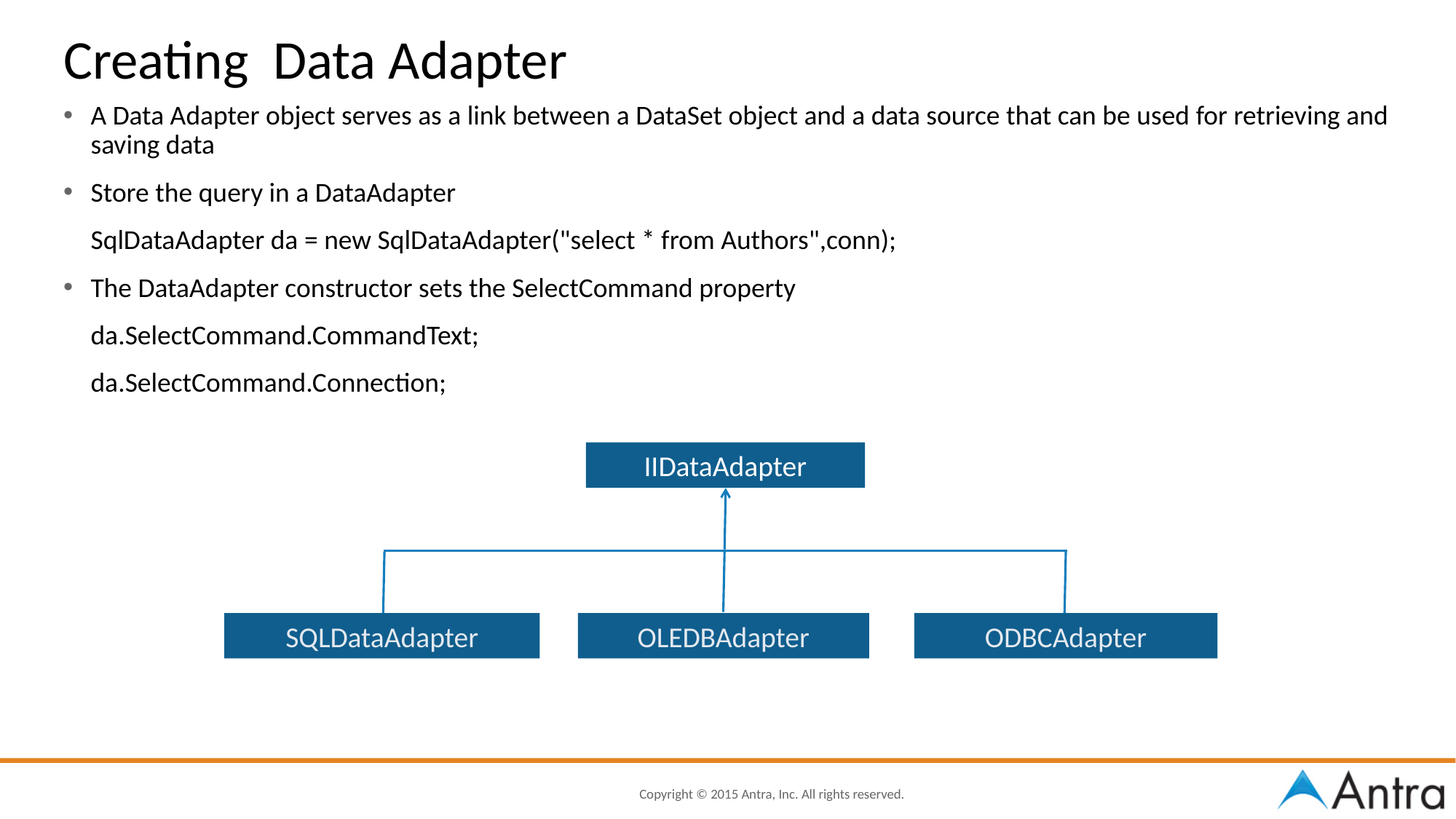

# Creating  Data Adapter
A Data Adapter object serves as a link between a DataSet object and a data source that can be used for retrieving and saving data
Store the query in a DataAdapter
	SqlDataAdapter da = new SqlDataAdapter("select * from Authors",conn);
The DataAdapter constructor sets the SelectCommand property
	da.SelectCommand.CommandText;
	da.SelectCommand.Connection;
IIDataAdapter

SQLDataAdapter
OLEDBAdapter
ODBCAdapter